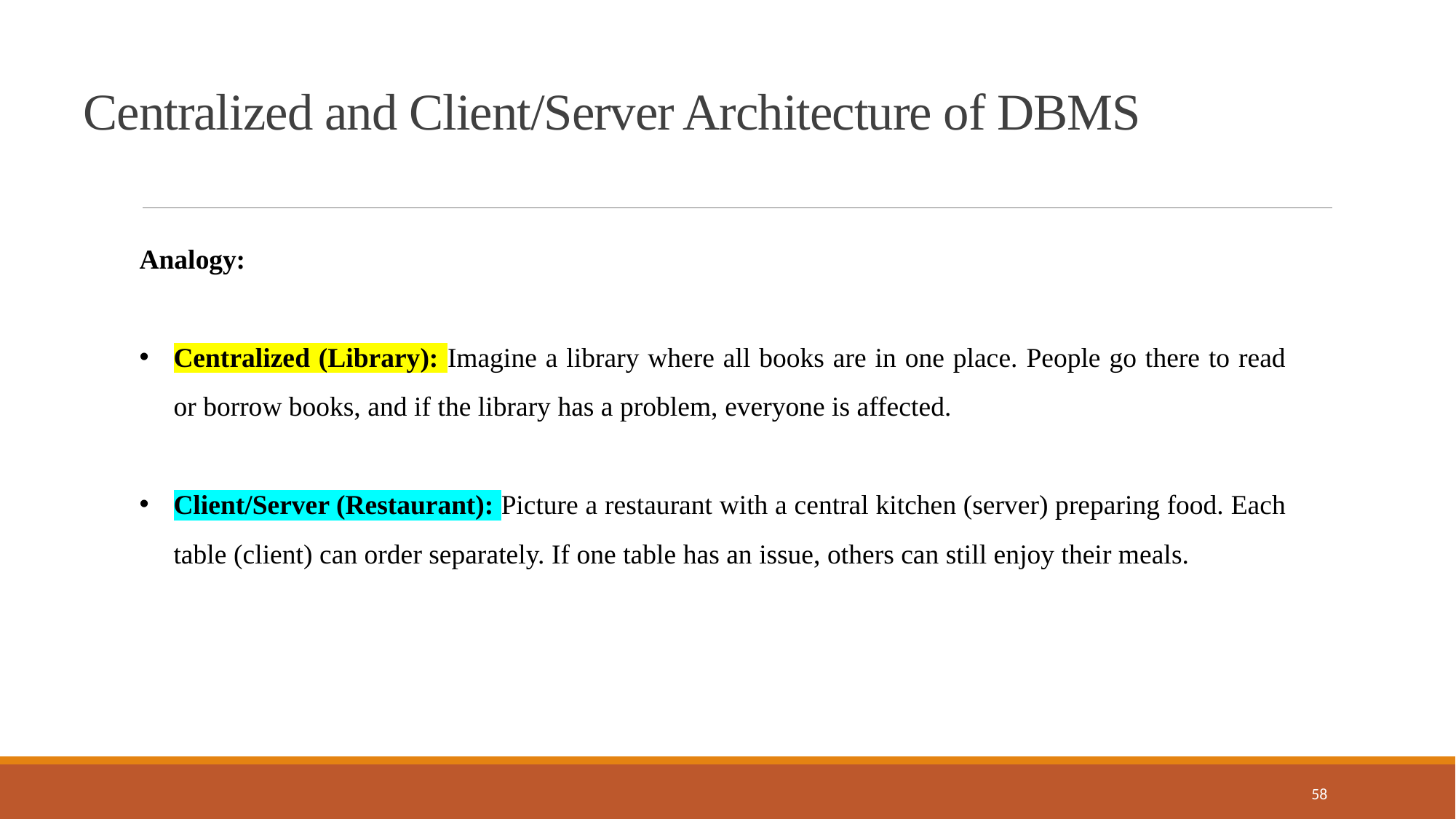

Centralized and Client/Server Architecture of DBMS
Analogy:

Centralized (Library): Imagine a library where all books are in one place. People go there to read or borrow books, and if the library has a problem, everyone is affected.

Client/Server (Restaurant): Picture a restaurant with a central kitchen (server) preparing food. Each table (client) can order separately. If one table has an issue, others can still enjoy their meals.
58